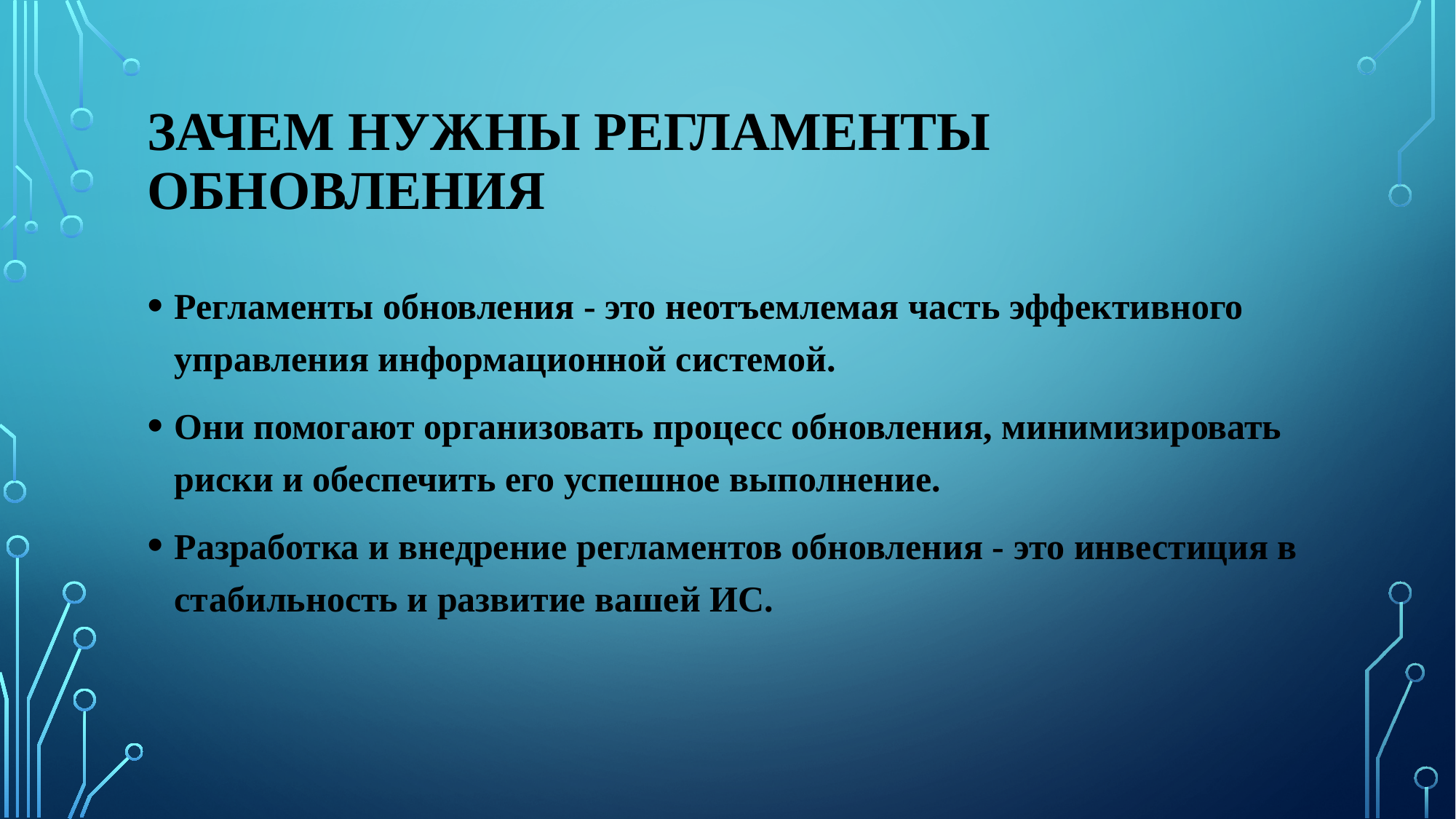

# Зачем нужны Регламенты обновления
Регламенты обновления - это неотъемлемая часть эффективного управления информационной системой.
Они помогают организовать процесс обновления, минимизировать риски и обеспечить его успешное выполнение.
Разработка и внедрение регламентов обновления - это инвестиция в стабильность и развитие вашей ИС.